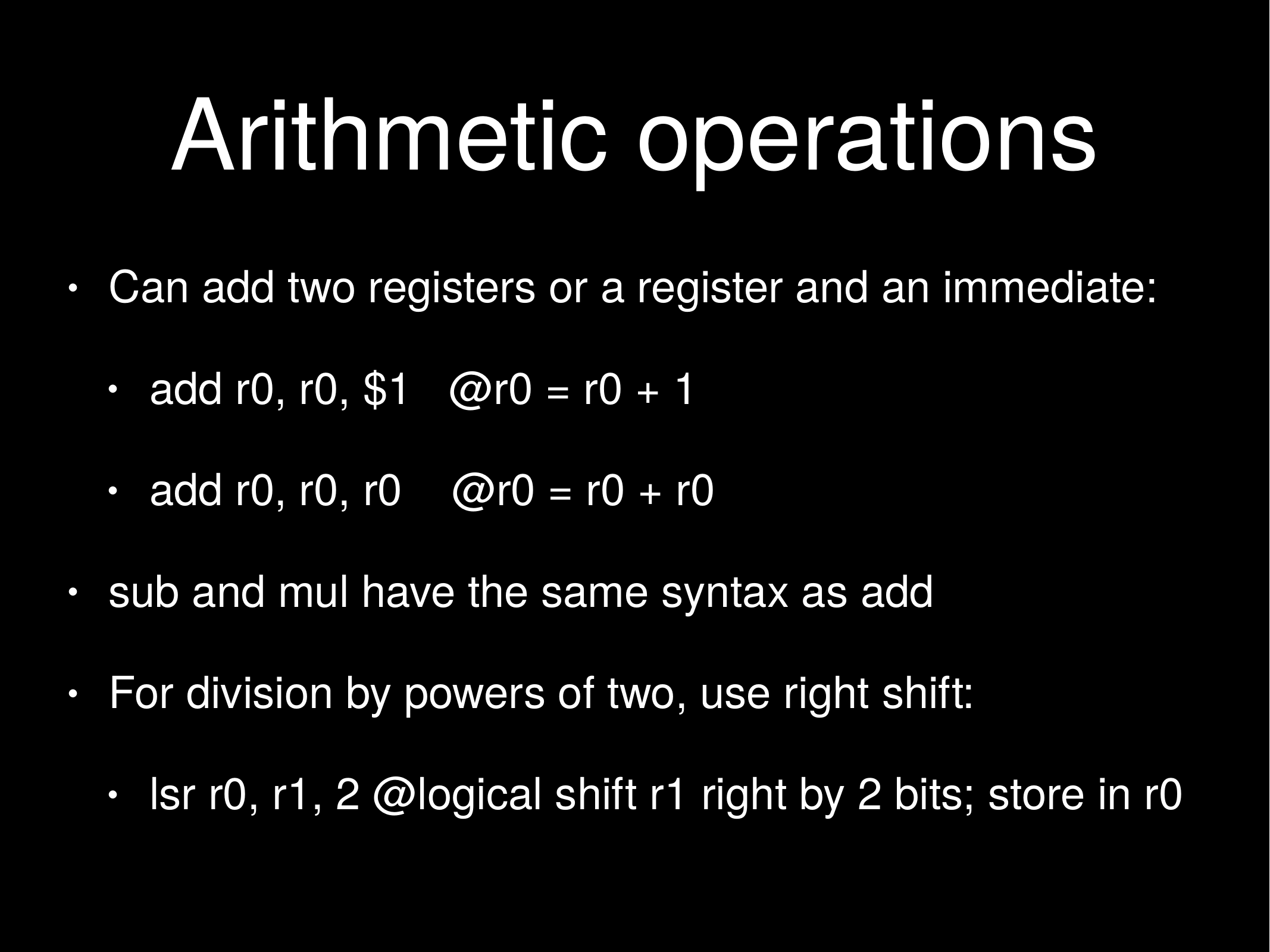

# Arithmetic operations
Can add two registers or a register and an immediate:
add r0, r0, $1   @r0 = r0 + 1
add r0, r0, r0    @r0 = r0 + r0
sub and mul have the same syntax as add
For division by powers of two, use right shift:
lsr r0, r1, 2 @logical shift r1 right by 2 bits; store in r0